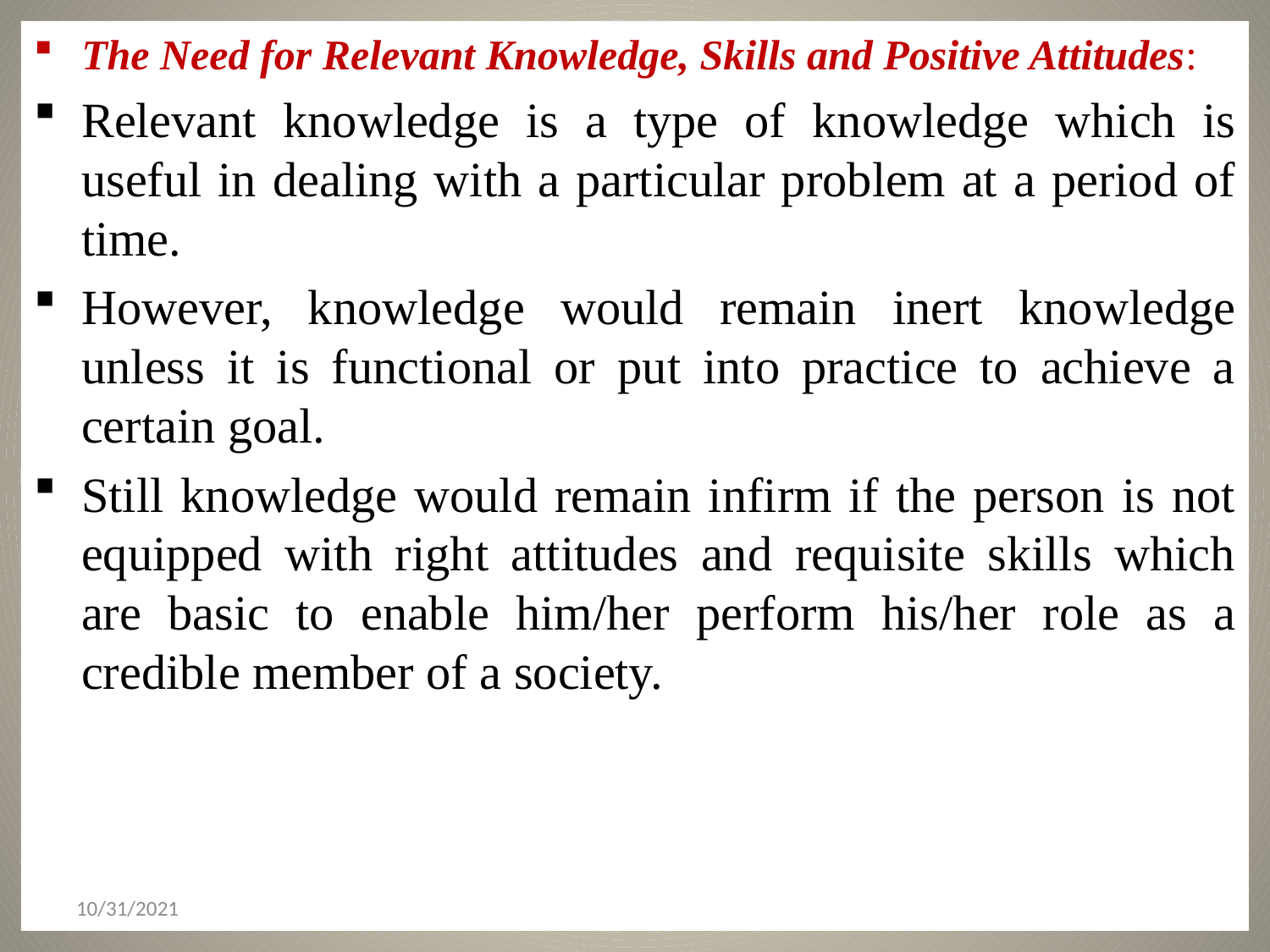

The Need for Relevant Knowledge, Skills and Positive Attitudes:
Relevant knowledge is a type of knowledge which is useful in dealing with a particular problem at a period of time.
However, knowledge would remain inert knowledge unless it is functional or put into practice to achieve a certain goal.
Still knowledge would remain infirm if the person is not equipped with right attitudes and requisite skills which are basic to enable him/her perform his/her role as a credible member of a society.

10/31/2021
19